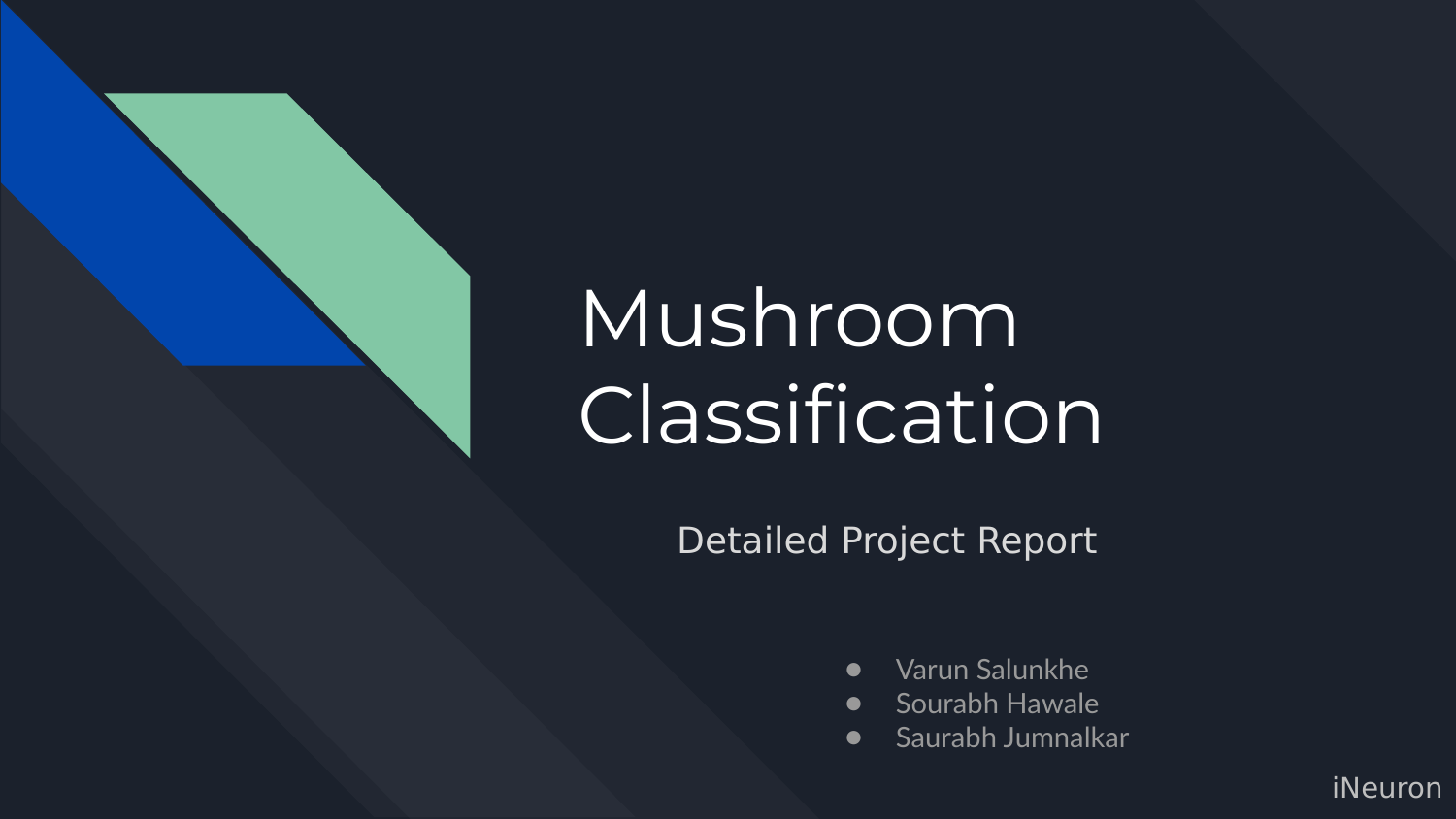

# Mushroom Classification

Detailed Project Report

Varun Salunkhe
Sourabh Hawale
Saurabh Jumnalkar
iNeuron